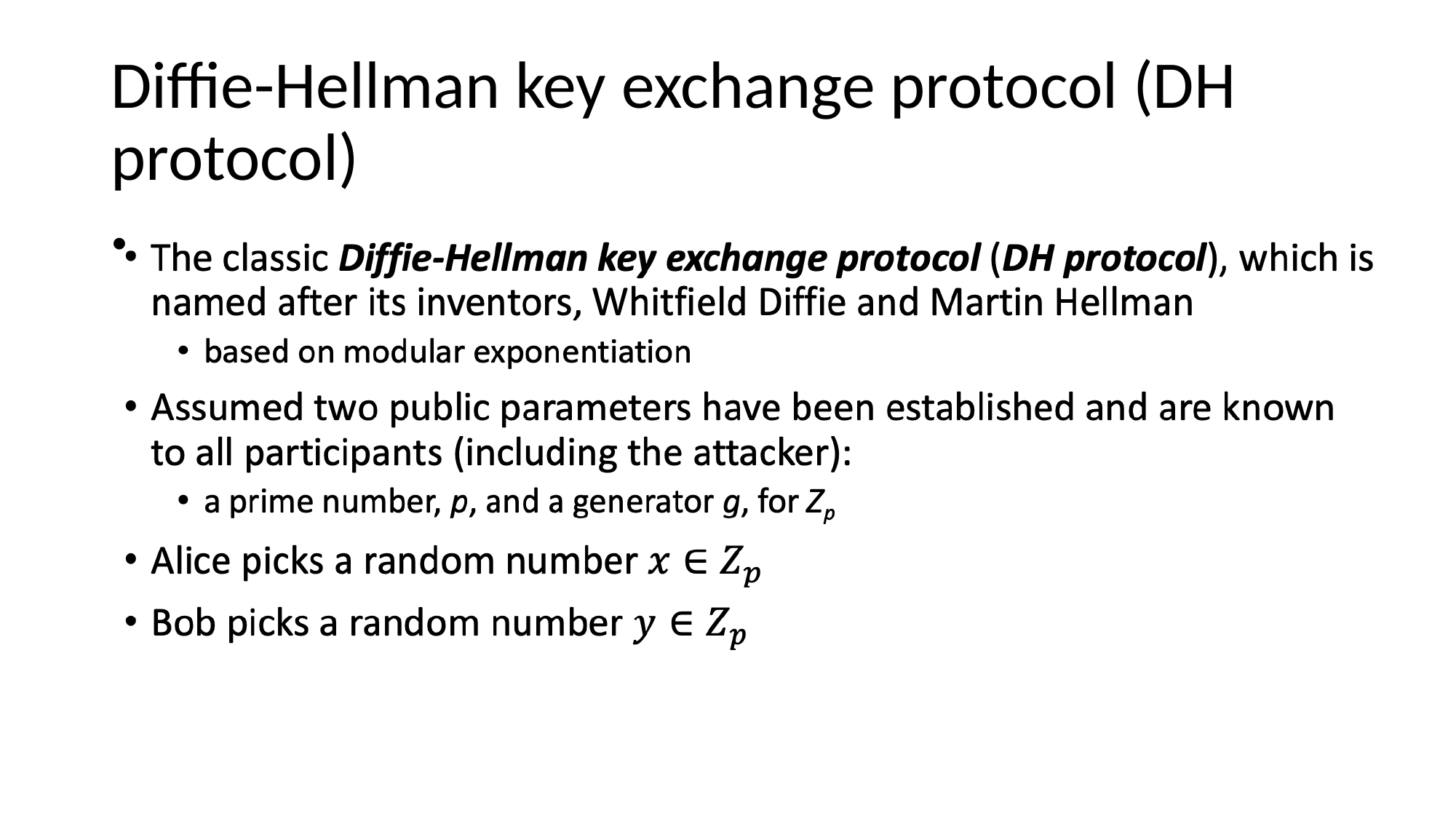

# Diffie-Hellman key exchange protocol (DH protocol)